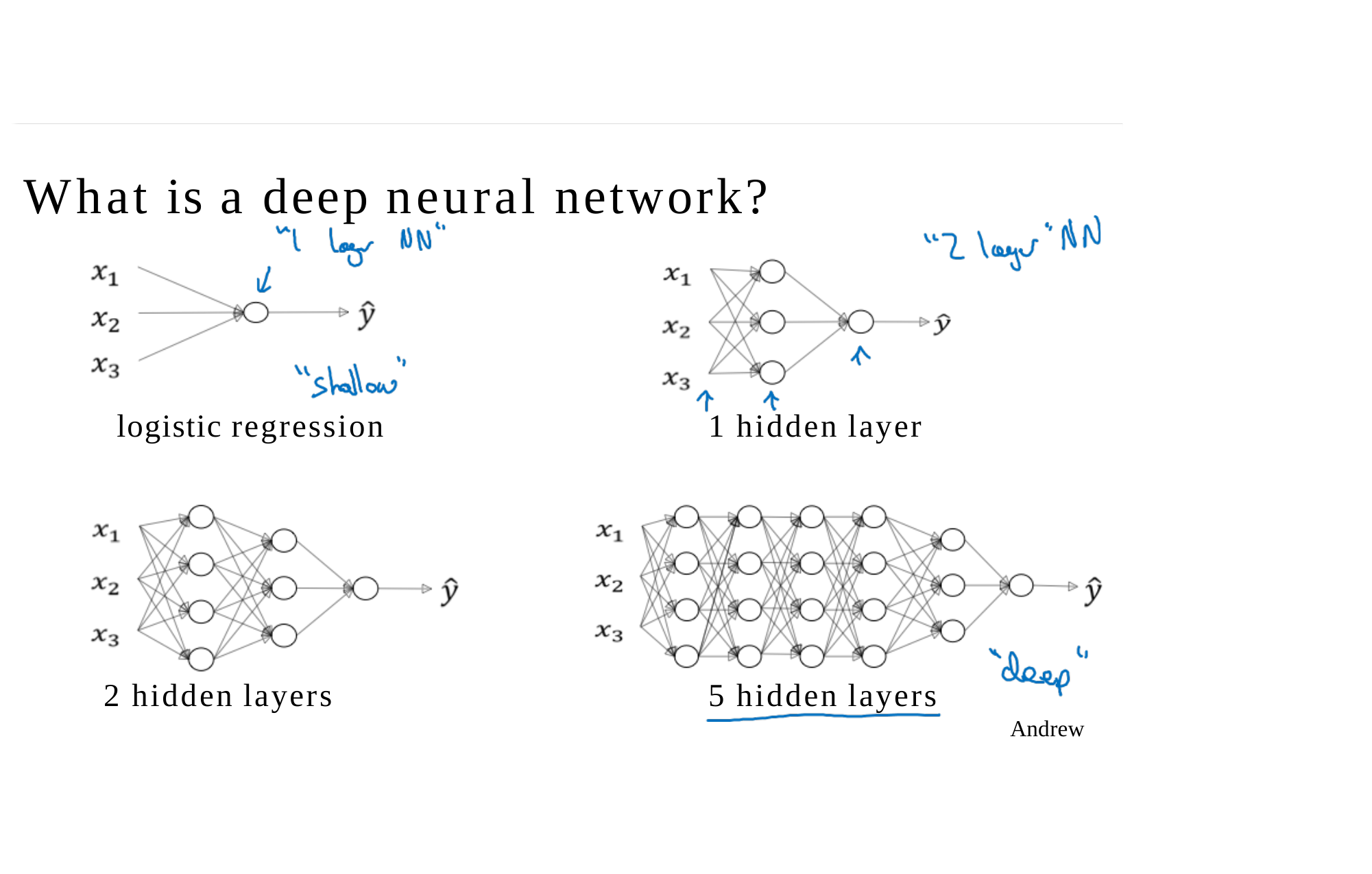

# What is a deep neural network?

logistic regression
1 hidden layer

2 hidden layers
5 hidden layers
Andrew